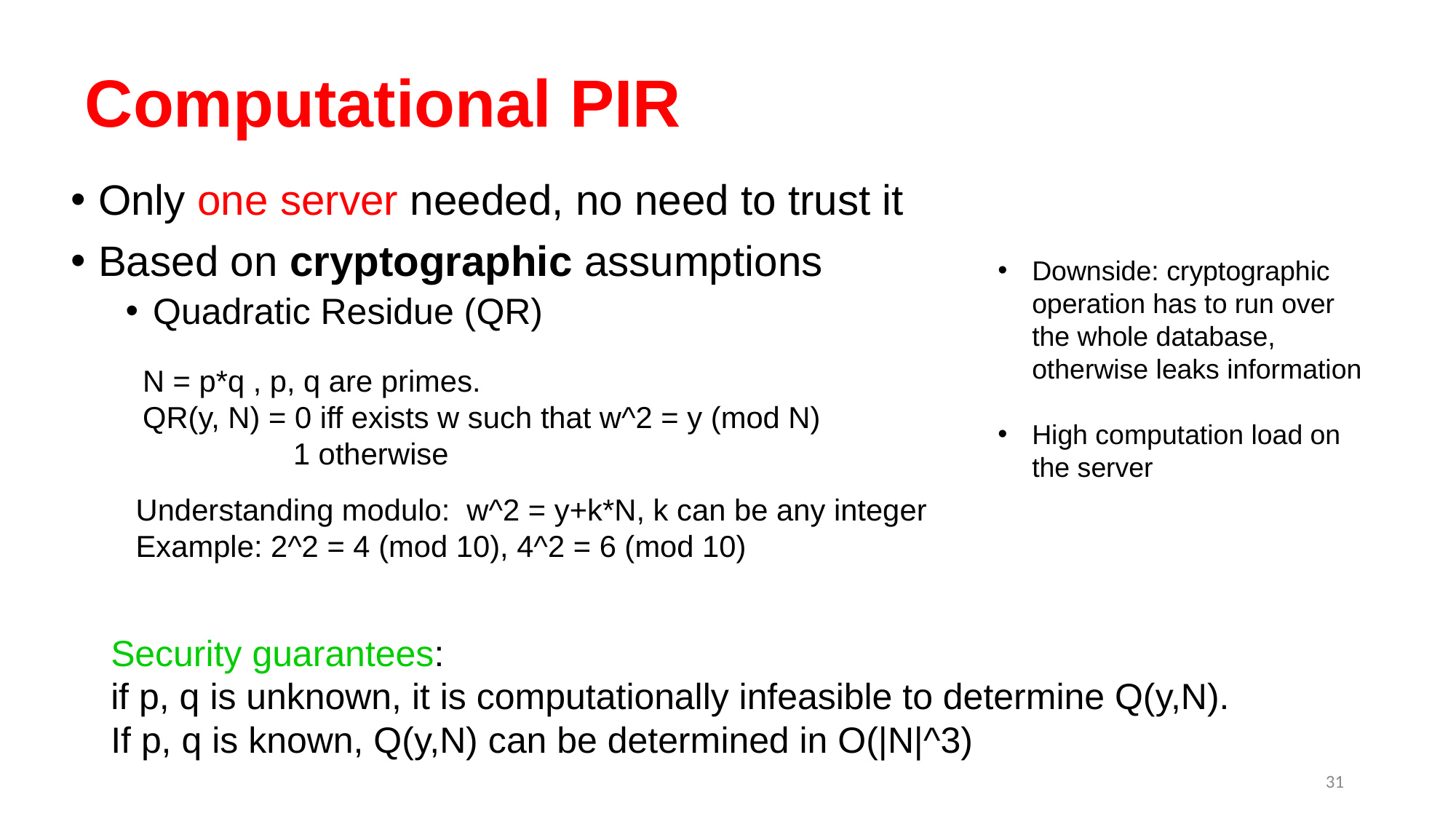

# Computational PIR
Only one server needed, no need to trust it
Based on cryptographic assumptions
Quadratic Residue (QR)

Downside: cryptographic operation has to run over the whole database, otherwise leaks information

High computation load on the server
N = p*q , p, q are primes.
QR(y, N) = 0 iff exists w such that w^2 = y (mod N)
                  1 otherwise
Understanding modulo:  w^2 = y+k*N, k can be any integer
Example: 2^2 = 4 (mod 10), 4^2 = 6 (mod 10)
Security guarantees:
if p, q is unknown, it is computationally infeasible to determine Q(y,N).
If p, q is known, Q(y,N) can be determined in O(|N|^3)
31